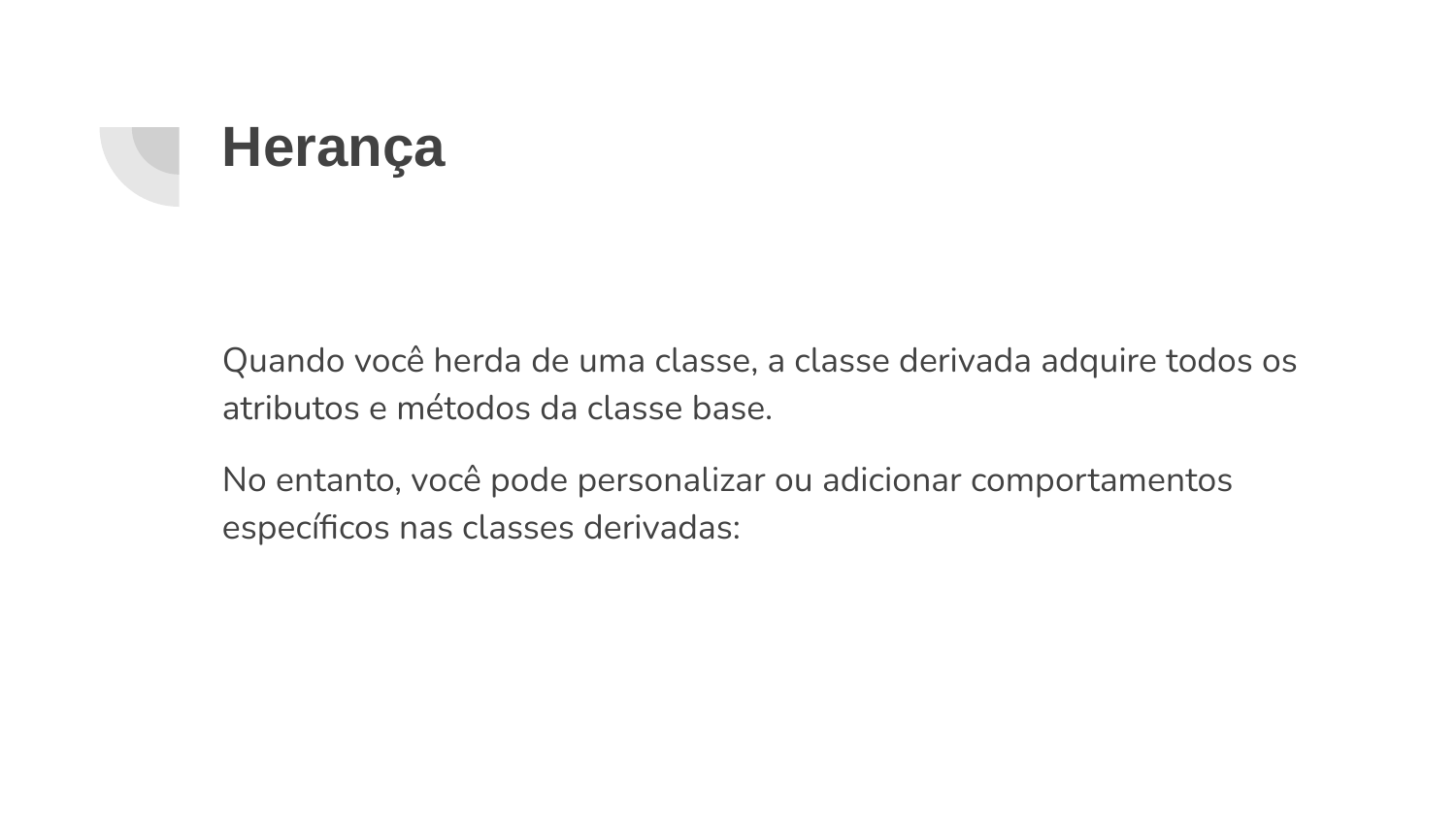

# Herança
Quando você herda de uma classe, a classe derivada adquire todos os atributos e métodos da classe base.
No entanto, você pode personalizar ou adicionar comportamentos específicos nas classes derivadas: